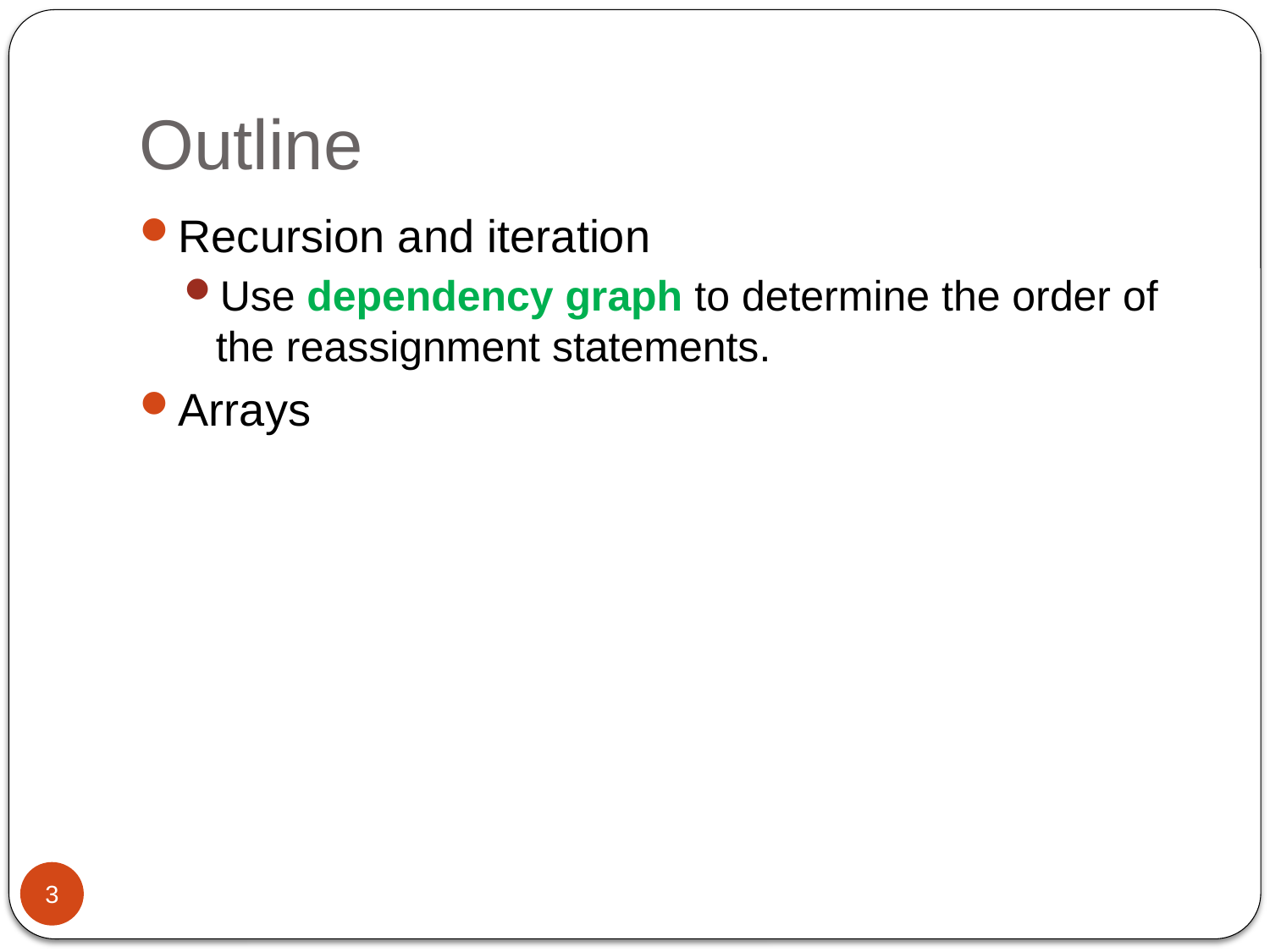

# Outline
Recursion and iteration
Use dependency graph to determine the order of the reassignment statements.
Arrays
3